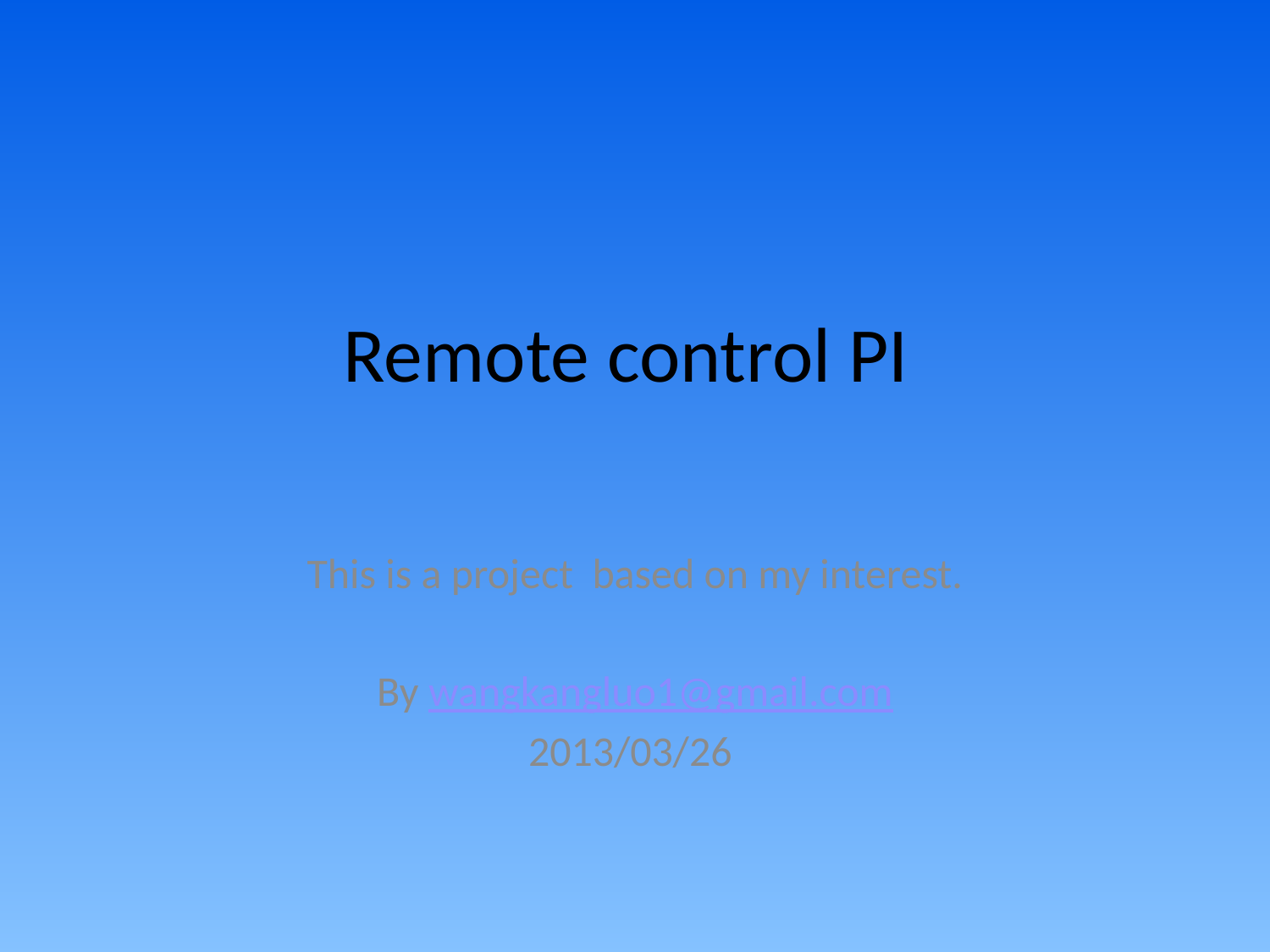

# Remote control PI
This is a project  based on my interest.

By wangkangluo1@gmail.com
2013/03/26